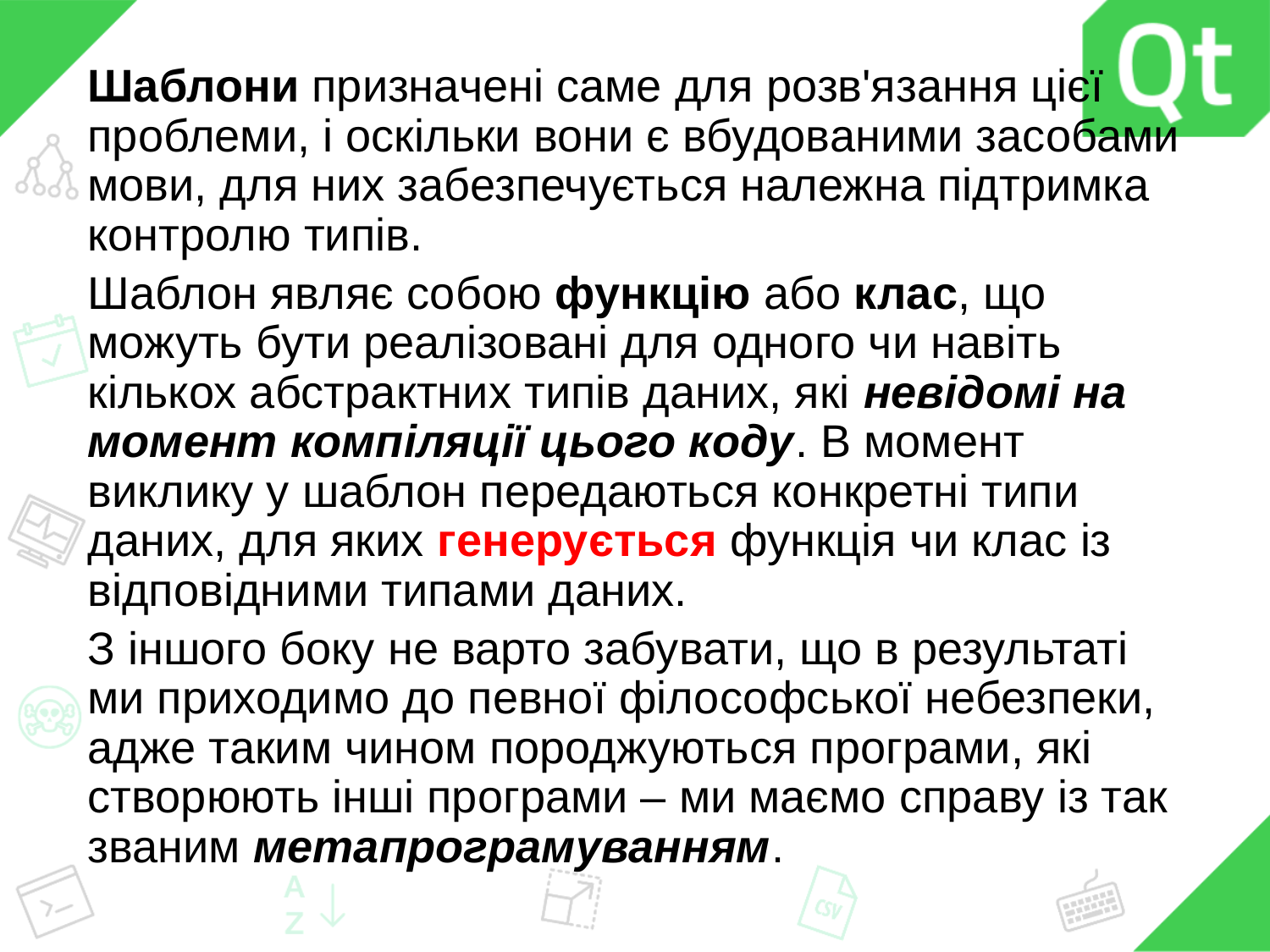

Шаблони призначені саме для розв'язання цієї проблеми, і оскільки вони є вбудованими засобами мови, для них забезпечується належна підтримка контролю типів.
Шаблон являє собою функцію або клас, що можуть бути реалізовані для одного чи навіть кількох абстрактних типів даних, які невідомі на момент компіляції цього коду. В момент виклику у шаблон передаються конкретні типи даних, для яких генерується функція чи клас із відповідними типами даних.
З іншого боку не варто забувати, що в результаті ми приходимо до певної філософської небезпеки, адже таким чином породжуються програми, які створюють інші програми – ми маємо справу із так званим метапрограмуванням.